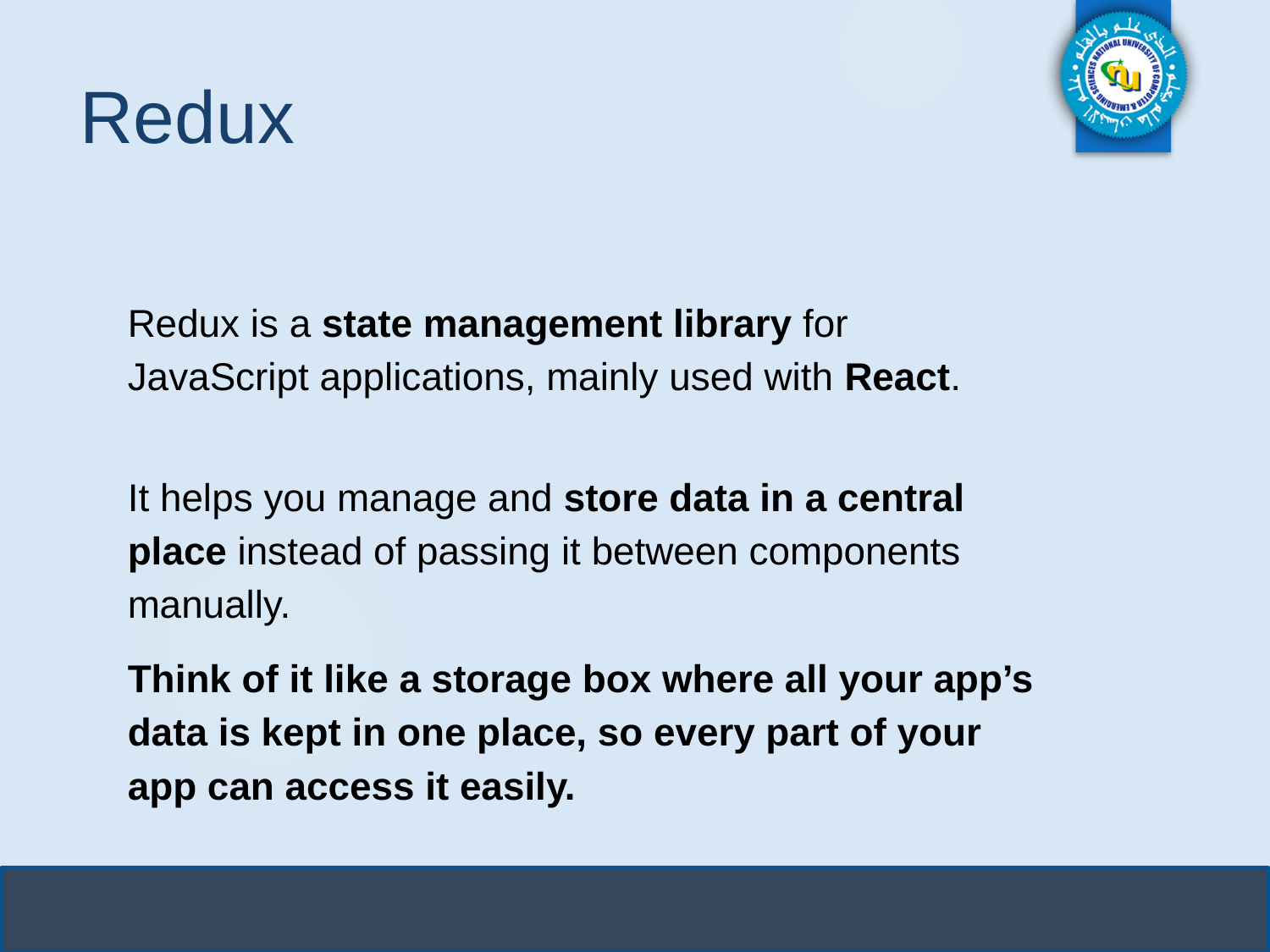

# Redux
Redux is a state management library for JavaScript applications, mainly used with React.
It helps you manage and store data in a central place instead of passing it between components manually.
Think of it like a storage box where all your app’s data is kept in one place, so every part of your app can access it easily.